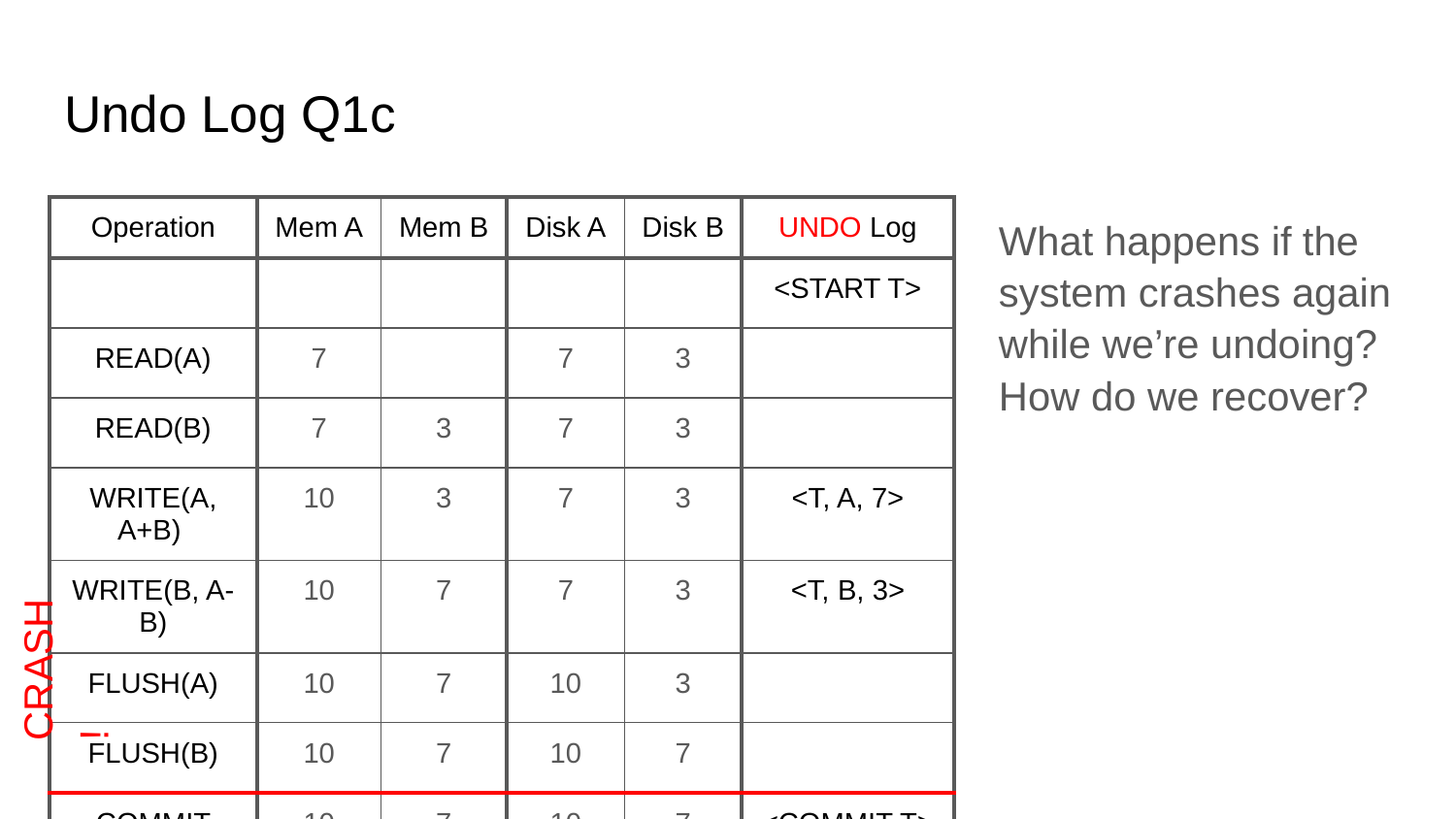

# Undo Log Q1c
| Operation | Mem A | Mem B | Disk A | Disk B | UNDO Log |
| --- | --- | --- | --- | --- | --- |
|  |  |  |  |  | <START T> |
| READ(A) | 7 |  | 7 | 3 |  |
| READ(B) | 7 | 3 | 7 | 3 |  |
| WRITE(A, A+B) | 10 | 3 | 7 | 3 | <T, A, 7> |
| WRITE(B, A-B) | 10 | 7 | 7 | 3 | <T, B, 3> |
| FLUSH(A) | 10 | 7 | 10 | 3 |  |
| FLUSH(B) | 10 | 7 | 10 | 7 |  |
| COMMIT | 10 | 7 | 10 | 7 | <COMMIT T> |
What happens if the system crashes again while we’re undoing? How do we recover?
CRASH!